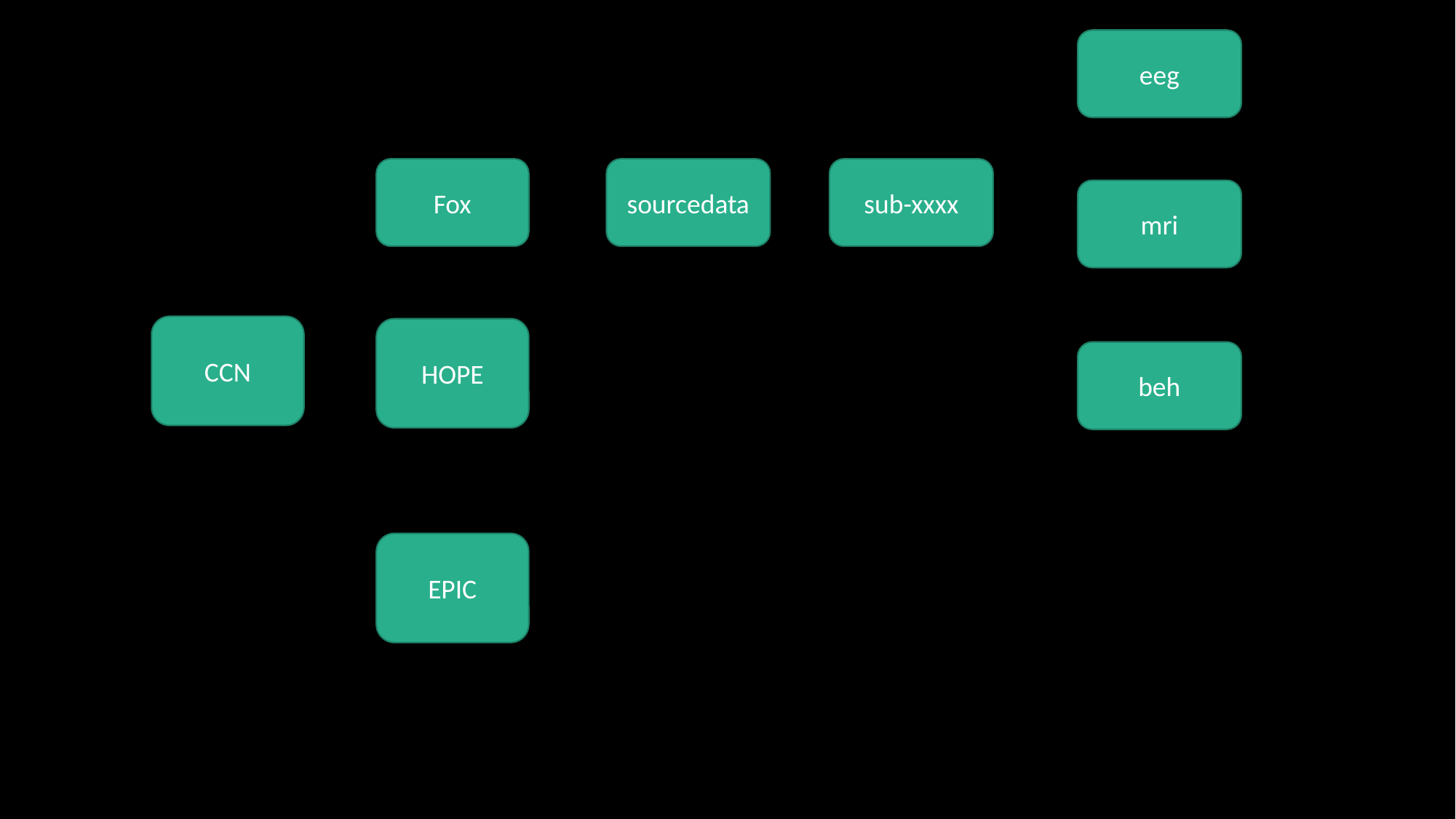

eeg
Fox
sourcedata
sub-xxxx
mri
CCN
HOPE
beh
EPIC